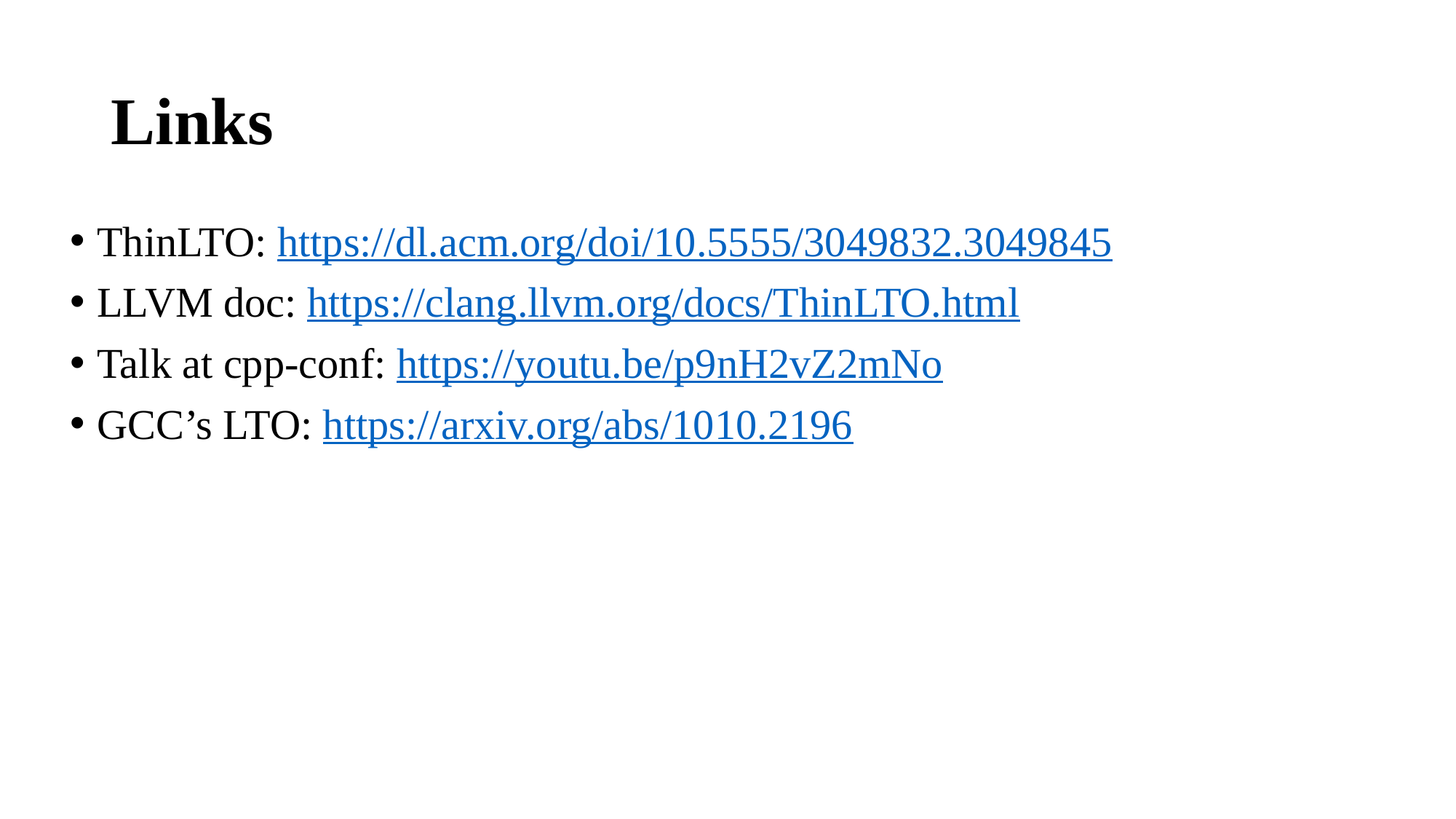

# Links
ThinLTO: https://dl.acm.org/doi/10.5555/3049832.3049845
LLVM doc: https://clang.llvm.org/docs/ThinLTO.html
Talk at cpp-conf: https://youtu.be/p9nH2vZ2mNo
GCC’s LTO: https://arxiv.org/abs/1010.2196